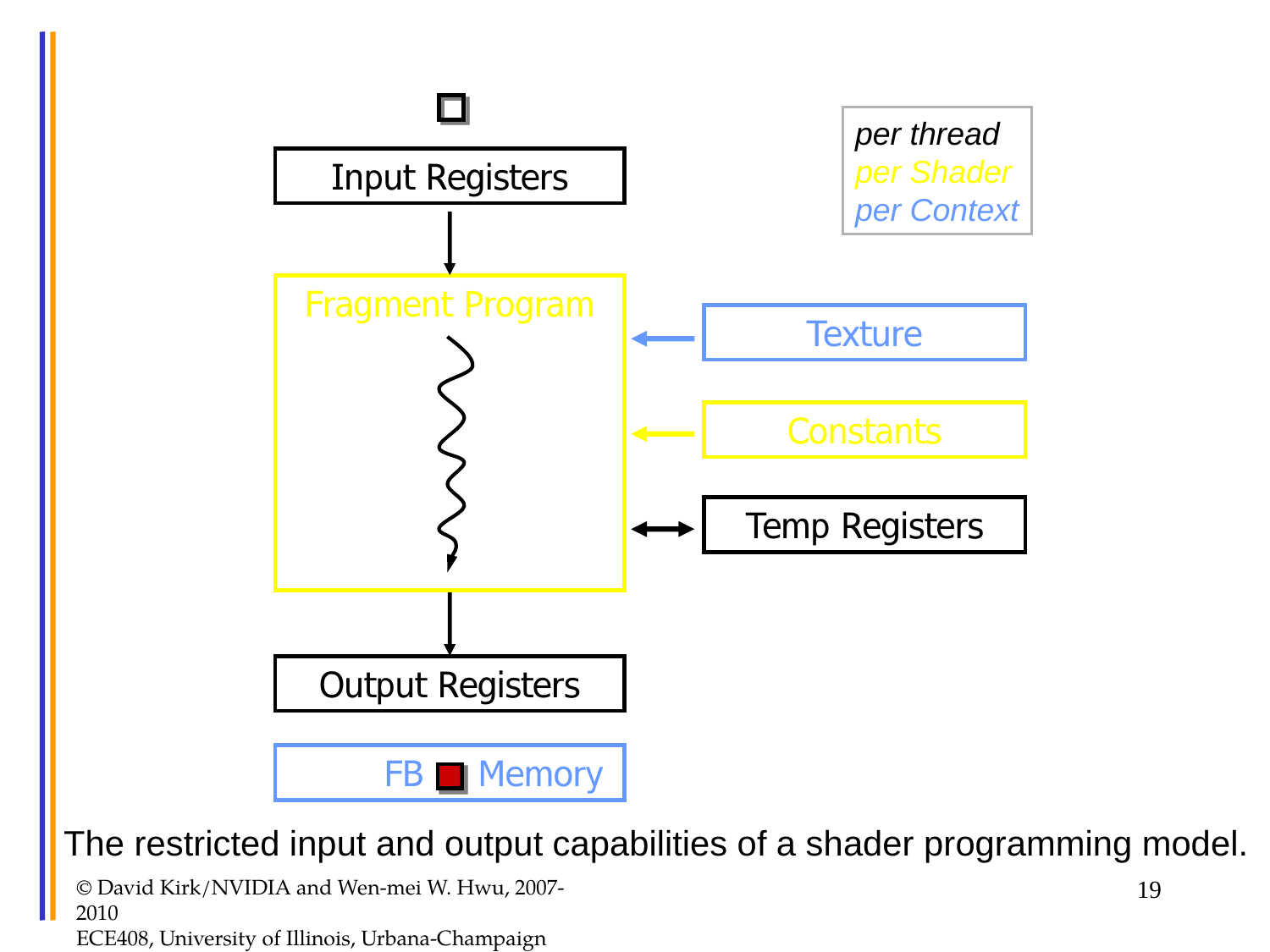

per thread
per Shader
per Context
Input Registers

Fragment Program

Texture

Constants

Temp Registers

Output Registers
        FB     Memory

The restricted input and output capabilities of a shader programming model.
© David Kirk/NVIDIA and Wen-mei W. Hwu, 2007-2010
ECE408, University of Illinois, Urbana-Champaign
19